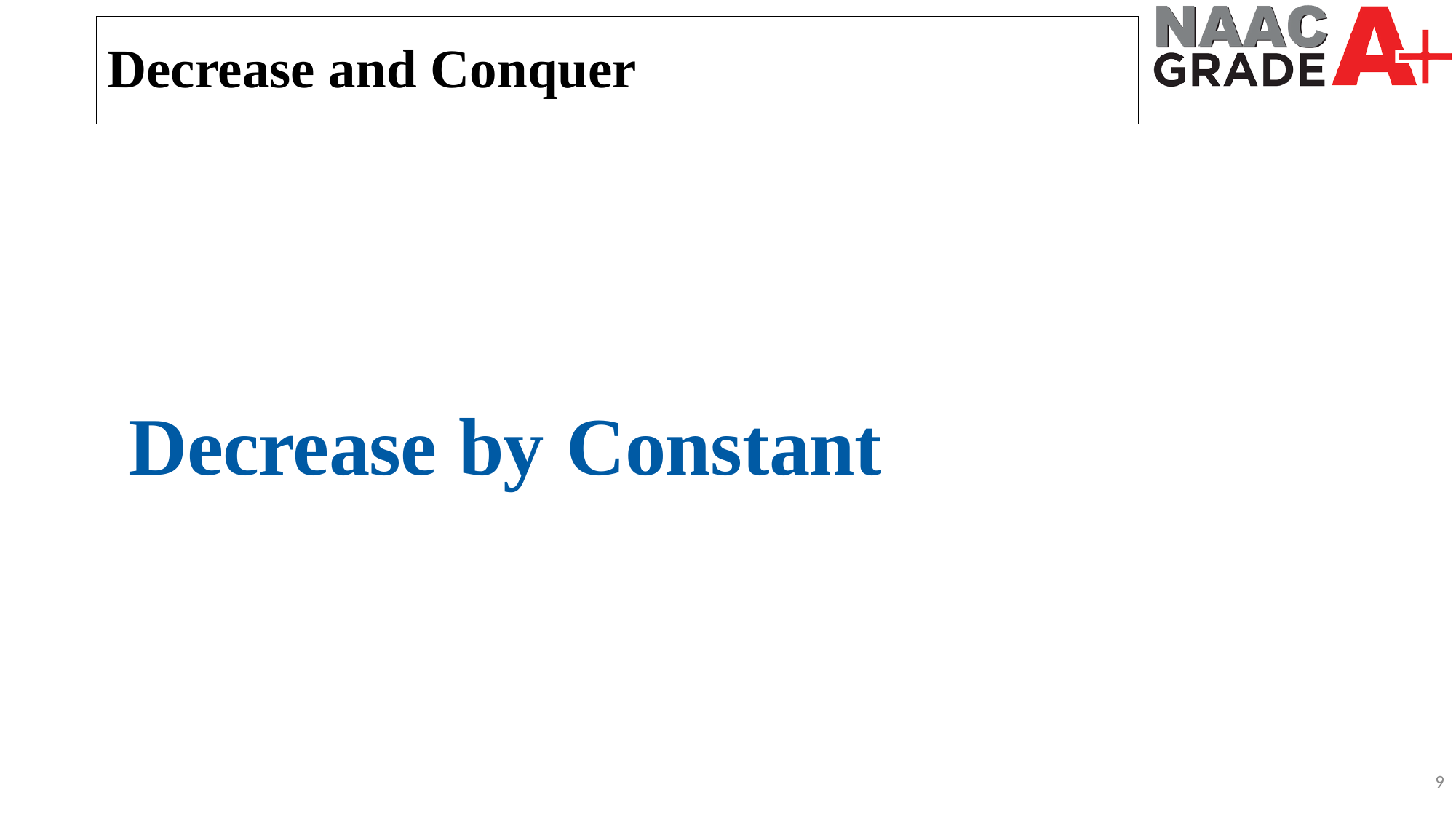

Decrease and Conquer
Decrease by Constant
9